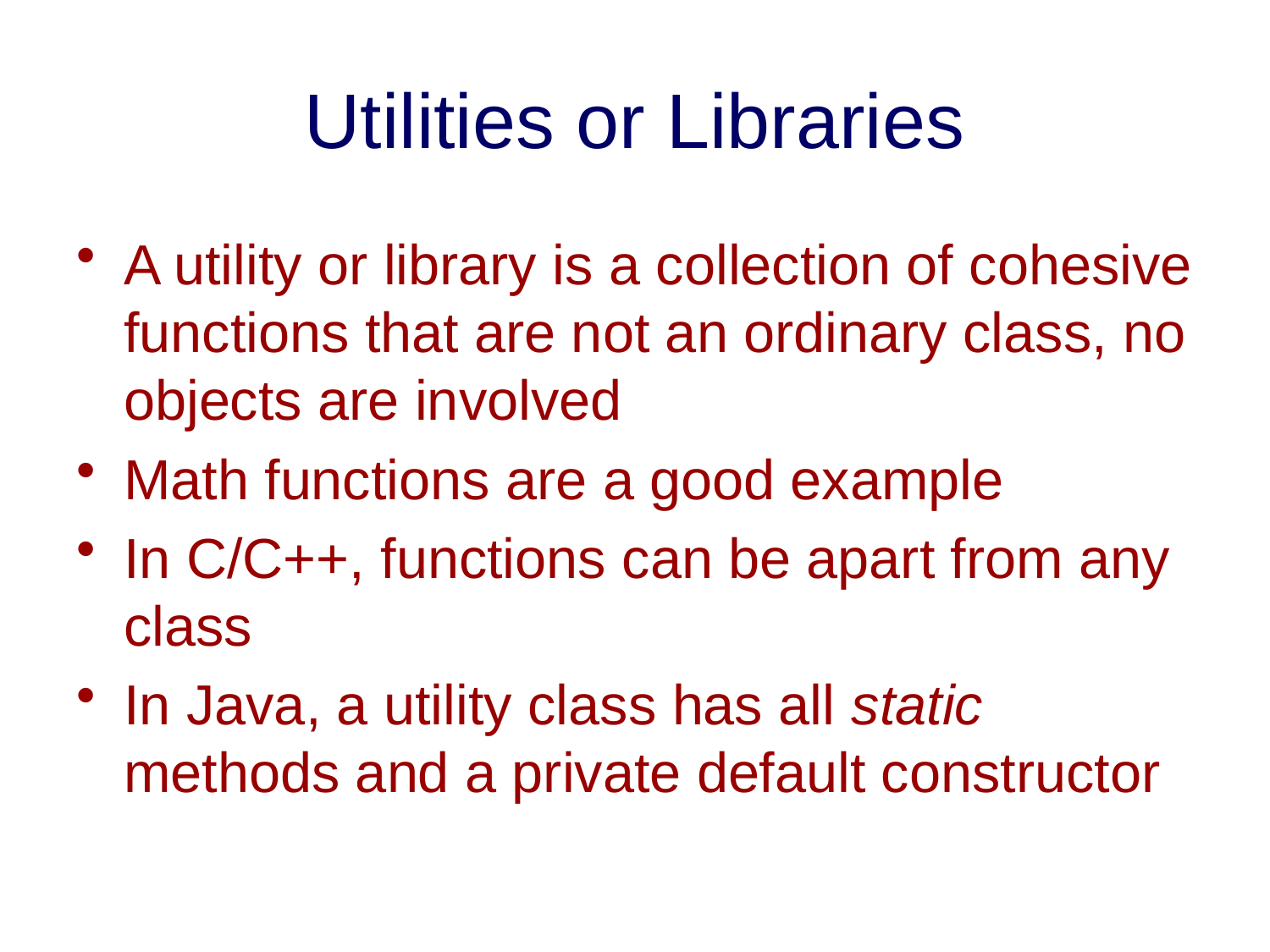

# Utilities or Libraries
A utility or library is a collection of cohesive functions that are not an ordinary class, no objects are involved
Math functions are a good example
In C/C++, functions can be apart from any class
In Java, a utility class has all static methods and a private default constructor